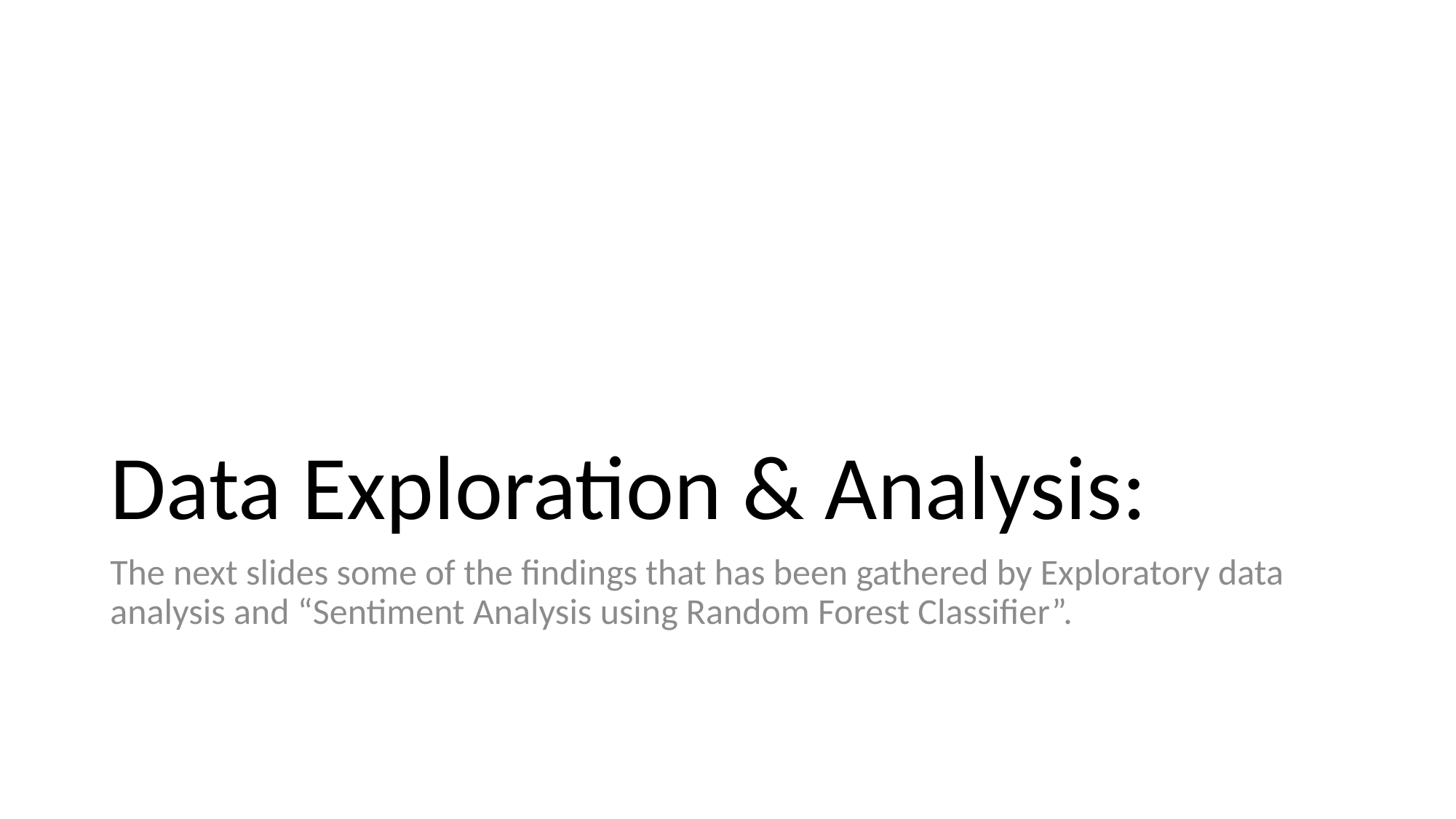

# Data Exploration & Analysis:
The next slides some of the findings that has been gathered by Exploratory data analysis and “Sentiment Analysis using Random Forest Classifier”.